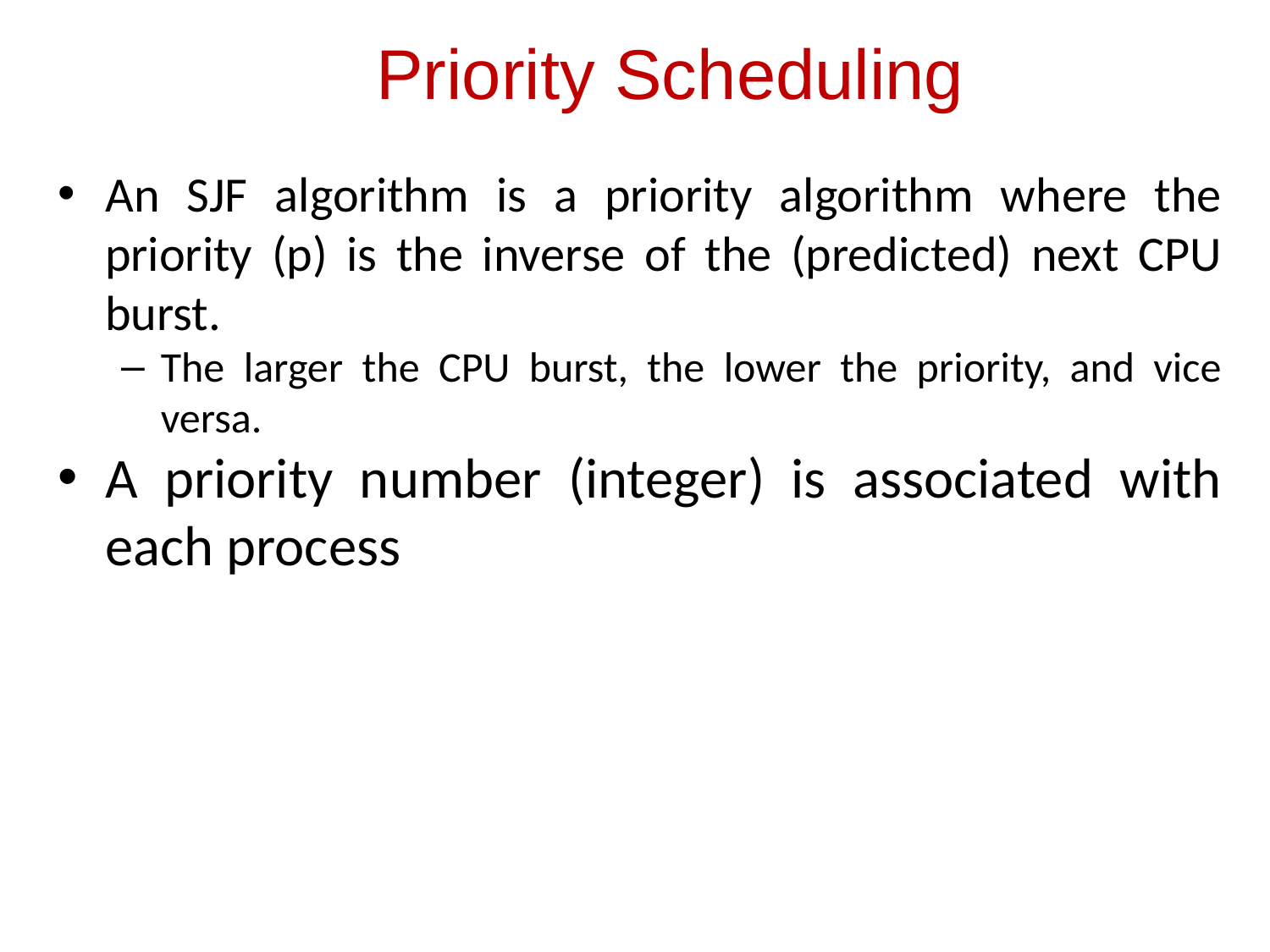

# Priority Scheduling
An SJF algorithm is a priority algorithm where the priority (p) is the inverse of the (predicted) next CPU burst.
The larger the CPU burst, the lower the priority, and vice versa.
A priority number (integer) is associated with each process